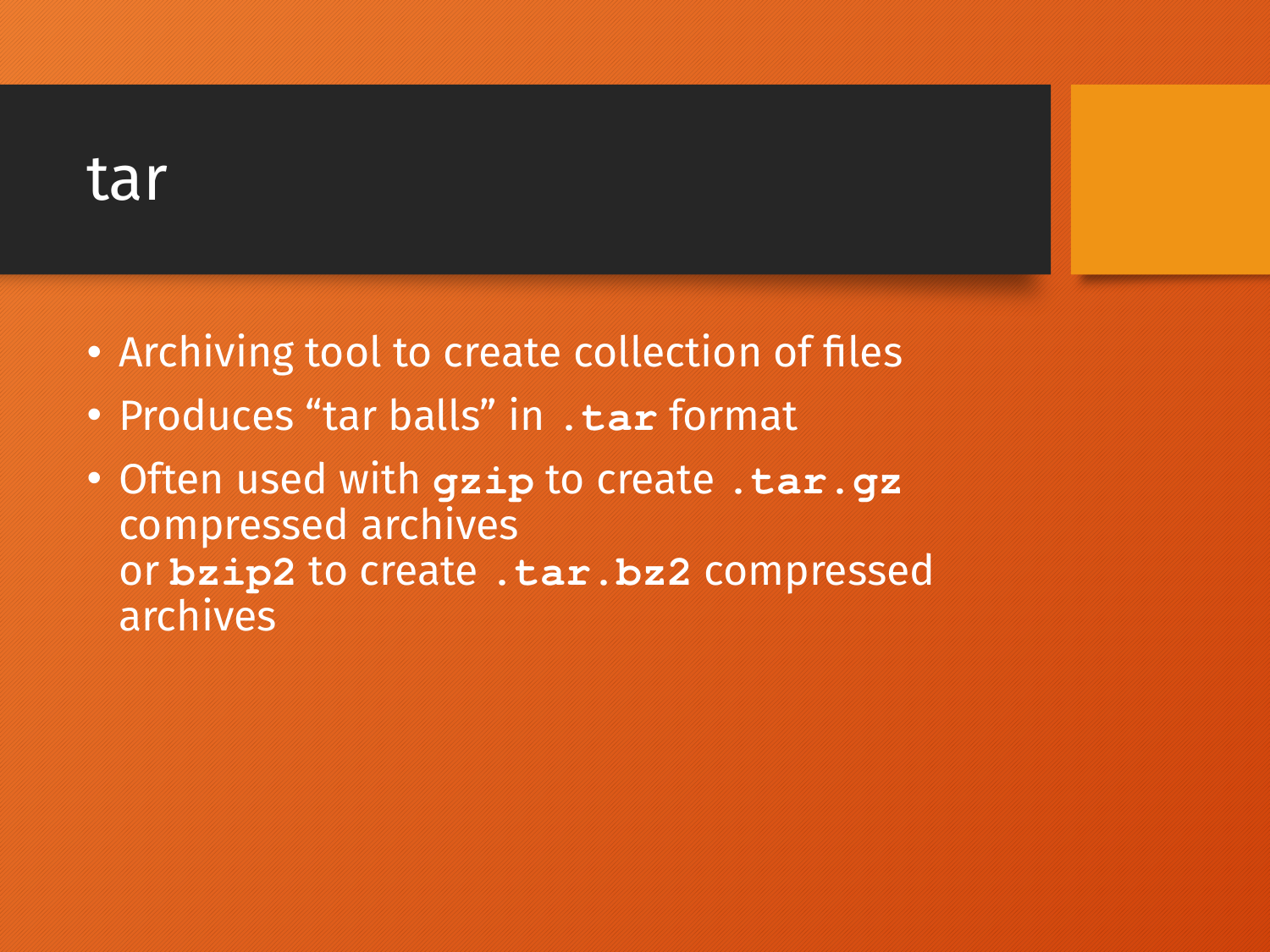

# tar
Archiving tool to create collection of files
Produces “tar balls” in .tar format
Often used with gzip to create .tar.gz compressed archives
or bzip2 to create .tar.bz2 compressed archives